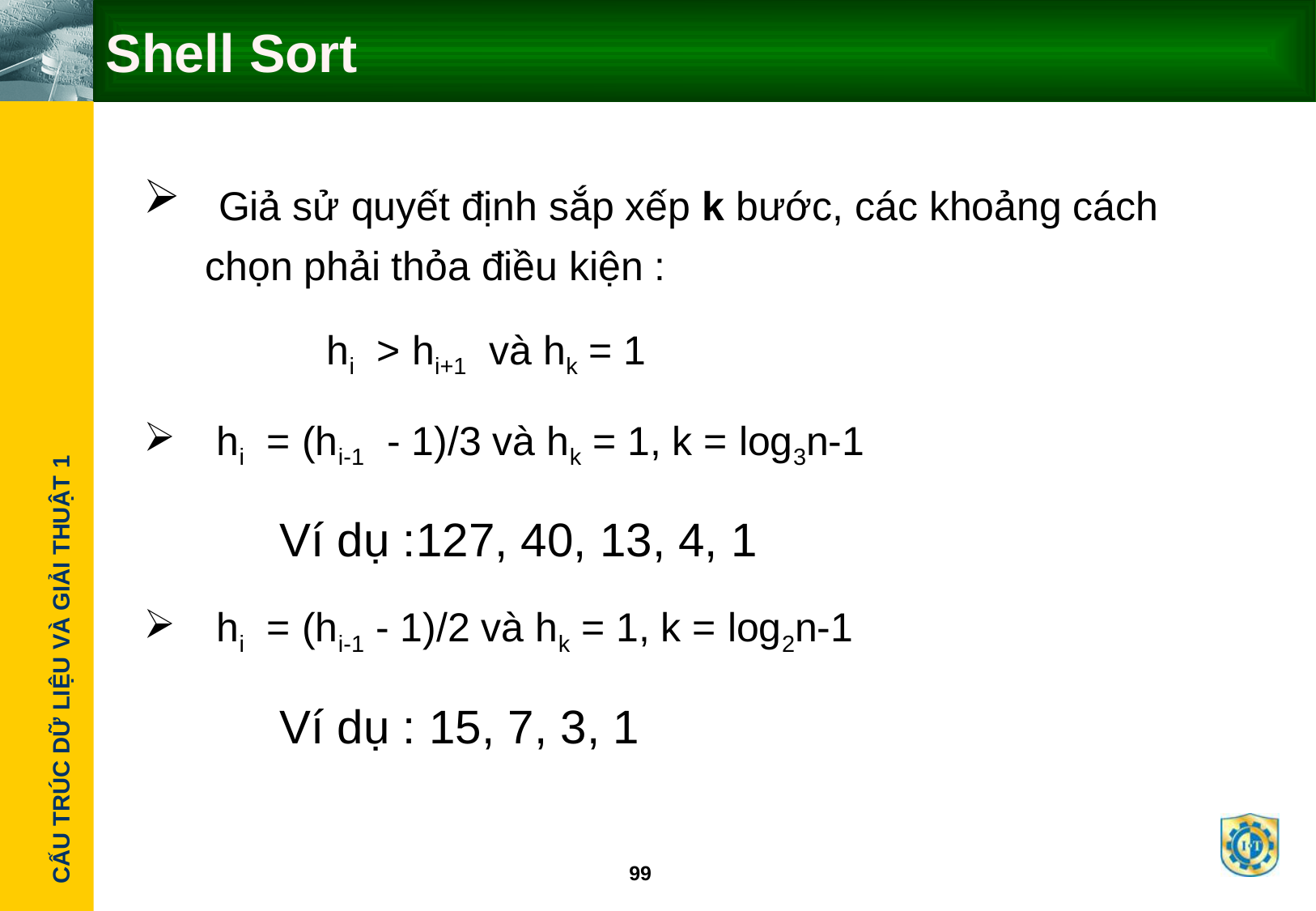

# Shell Sort
 Giả sử quyết định sắp xếp k bước, các khoảng cách  chọn phải thỏa điều kiện :
		hi  > hi+1  và hk = 1
 hi  = (hi-1  - 1)/3 và hk = 1, k = log3n-1
	Ví dụ :127, 40, 13, 4, 1
 hi  = (hi-1 - 1)/2 và hk = 1, k = log2n-1
	Ví dụ : 15, 7, 3, 1